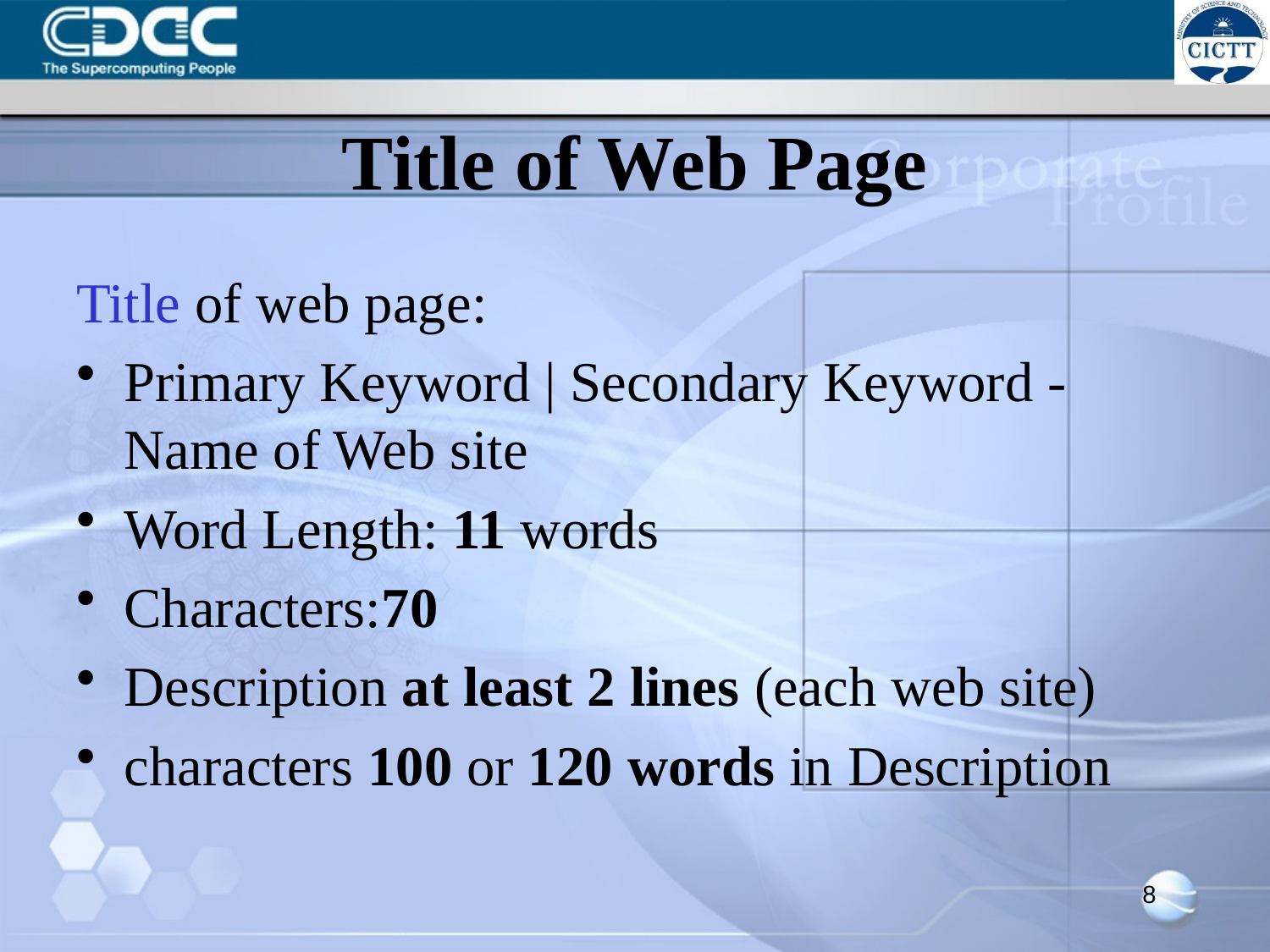

# Title of Web Page
Title of web page:
Primary Keyword | Secondary Keyword - Name of Web site
Word Length: 11 words
Characters:70
Description at least 2 lines (each web site)
characters 100 or 120 words in Description